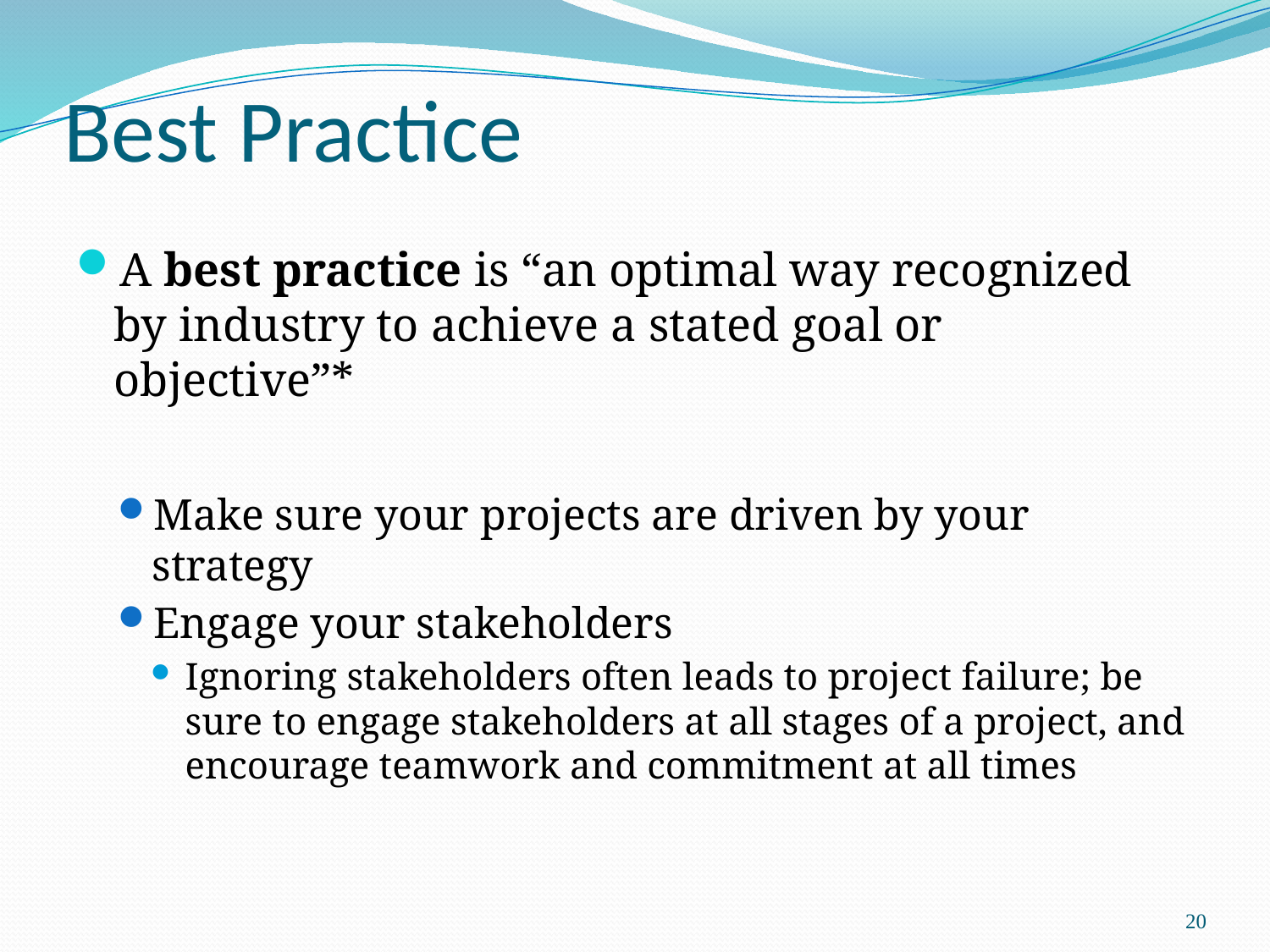

# Best Practice

A best practice is “an optimal way recognized by industry to achieve a stated goal or objective”*

Make sure your projects are driven by your strategy
Engage your stakeholders
Ignoring stakeholders often leads to project failure; be sure to engage stakeholders at all stages of a project, and encourage teamwork and commitment at all times

20